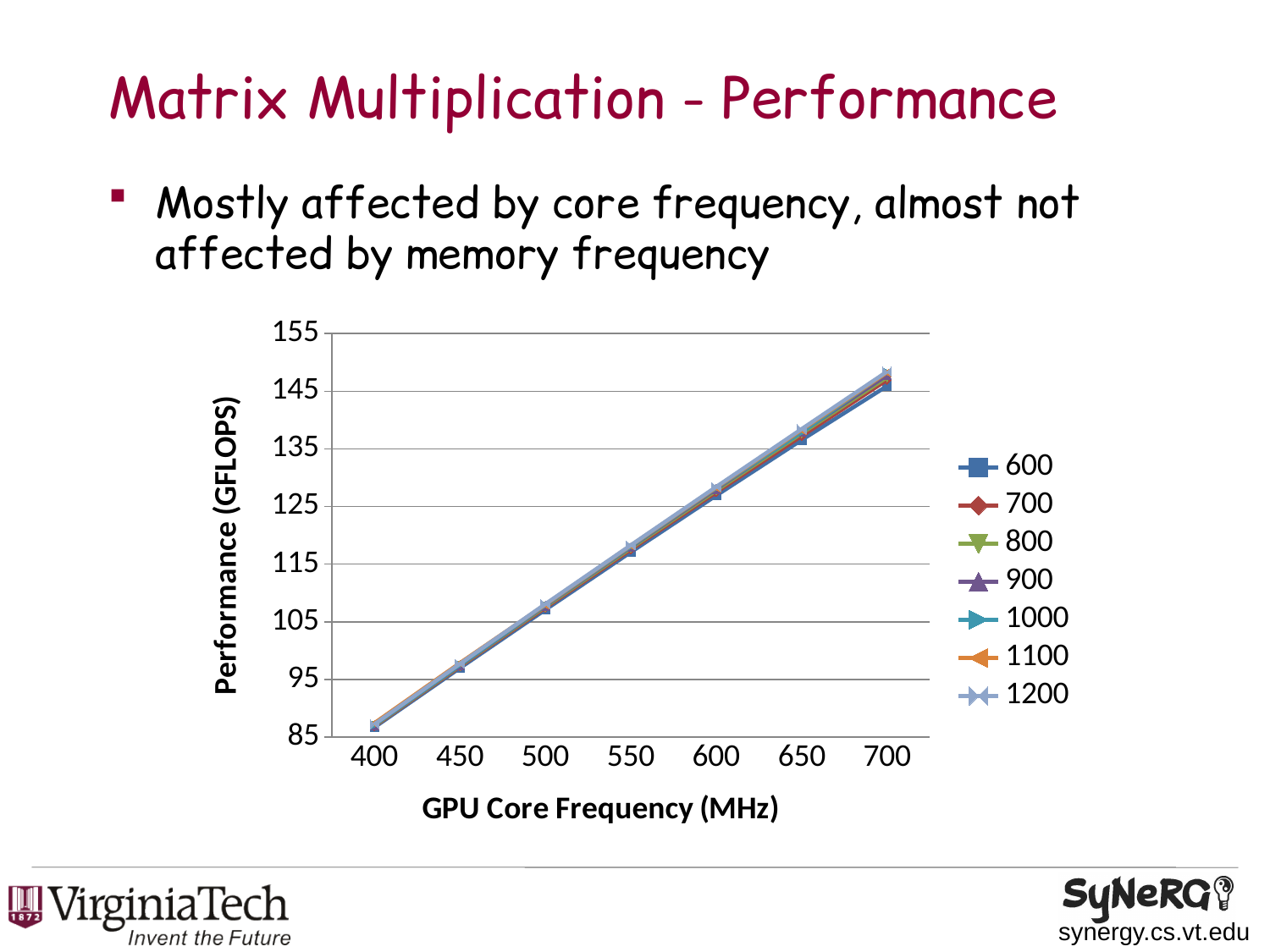

# Matrix Multiplication - Performance
Mostly affected by core frequency, almost not affected by memory frequency

### Chart

| Category | 600 | 700 | 800 | 900 | 1000 | 1100 | 1200 |
|---|---|---|---|---|---|---|---|
| 400.0 | 86.69115768816172 | 86.88427561815098 | 86.98448016332588 | 87.0864183938185 | 87.1338664281375 | 87.4183527705275 | 87.23218725883098 |
| 450.0 | 96.96909135591832 | 97.22769801064605 | 97.35508954151274 | 97.4593876927876 | 97.5432283883632 | 97.84338047534585 | 97.70094251125332 |
| 500.0 | 107.0816397830176 | 107.4245428887671 | 107.6195883365094 | 107.7860776927935 | 107.8754139037729 | 107.9765973970337 | 108.0657055229691 |
| 550.0 | 117.0872071061116 | 117.5273771920755 | 117.780732654699 | 117.9819178453187 | 118.0906285857196 | 118.2290945560673 | 118.287453522776 |
| 600.0 | 126.8999527934486 | 127.463805152782 | 127.7670255231644 | 128.039734395354 | 128.2111734316103 | 128.3045457722408 | 128.4097973834841 |
| 650.0 | 136.5429711233431 | 137.2303813398062 | 137.6832810759375 | 137.9478048203195 | 137.8971563635502 | 138.2897939740143 | 138.4436678323913 |
| 700.0 | 145.9076264594748 | 146.9546029740133 | 147.4208847067493 | 147.7837151359583 | 148.2846122877768 | 148.2617487549522 | 148.4063174482058 |